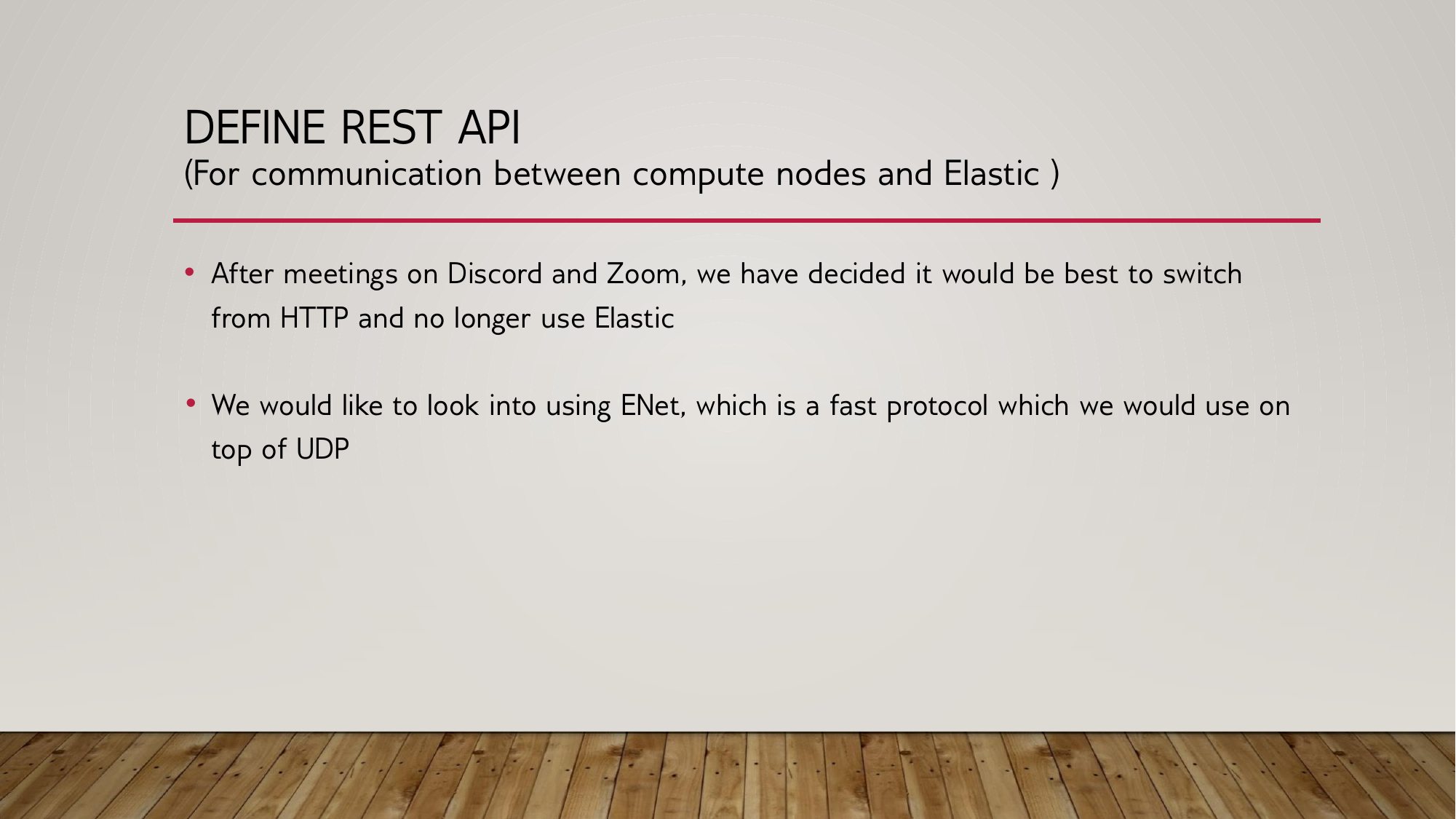

# DEFINE REST API
(For communication between compute nodes and Elastic )
After meetings on Discord and Zoom, we have decided it would be best to switch from HTTP and no longer use Elastic

We would like to look into using ENet, which is a fast protocol which we would use on top of UDP